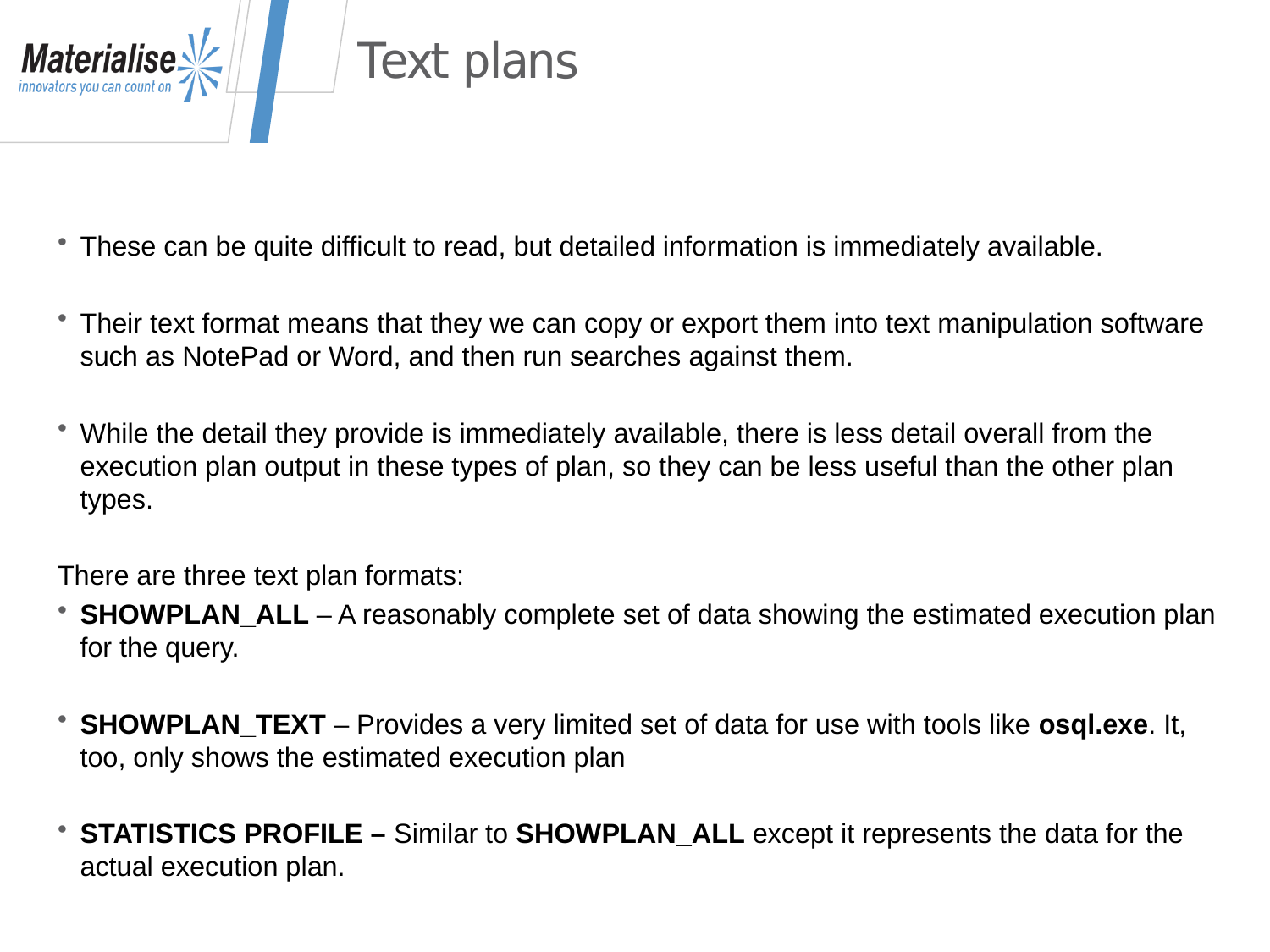

# Text plans
These can be quite difficult to read, but detailed information is immediately available.

Their text format means that they we can copy or export them into text manipulation software such as NotePad or Word, and then run searches against them.

While the detail they provide is immediately available, there is less detail overall from the execution plan output in these types of plan, so they can be less useful than the other plan types.

There are three text plan formats:
SHOWPLAN_ALL – A reasonably complete set of data showing the estimated execution plan for the query.

SHOWPLAN_TEXT – Provides a very limited set of data for use with tools like osql.exe. It, too, only shows the estimated execution plan

STATISTICS PROFILE – Similar to SHOWPLAN_ALL except it represents the data for the actual execution plan.